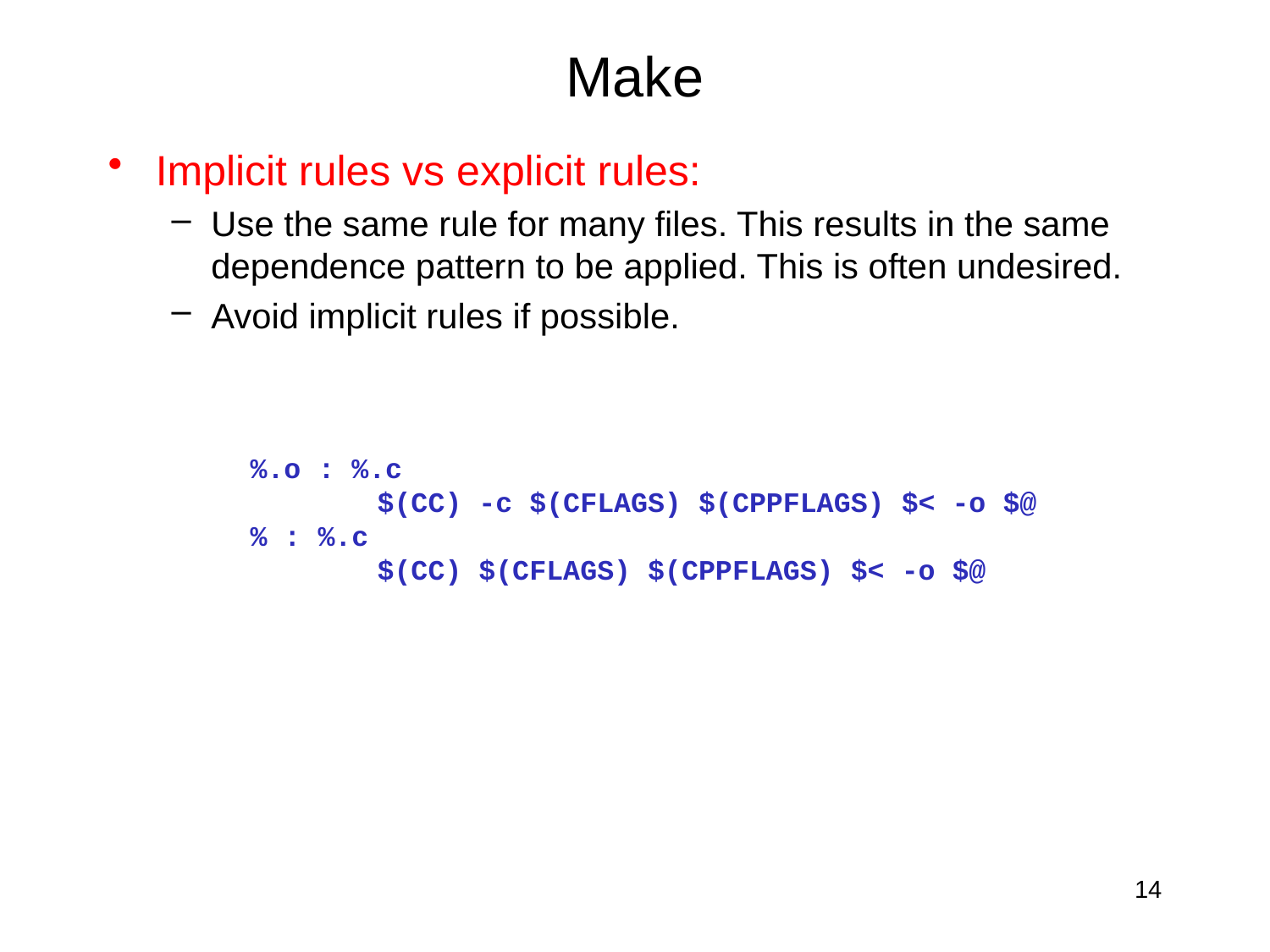

# Make
Implicit rules vs explicit rules:
Use the same rule for many files. This results in the same dependence pattern to be applied. This is often undesired.
Avoid implicit rules if possible.

%.o : %.c
	$(CC) -c $(CFLAGS) $(CPPFLAGS) $< -o $@
% : %.c
	$(CC) $(CFLAGS) $(CPPFLAGS) $< -o $@
14